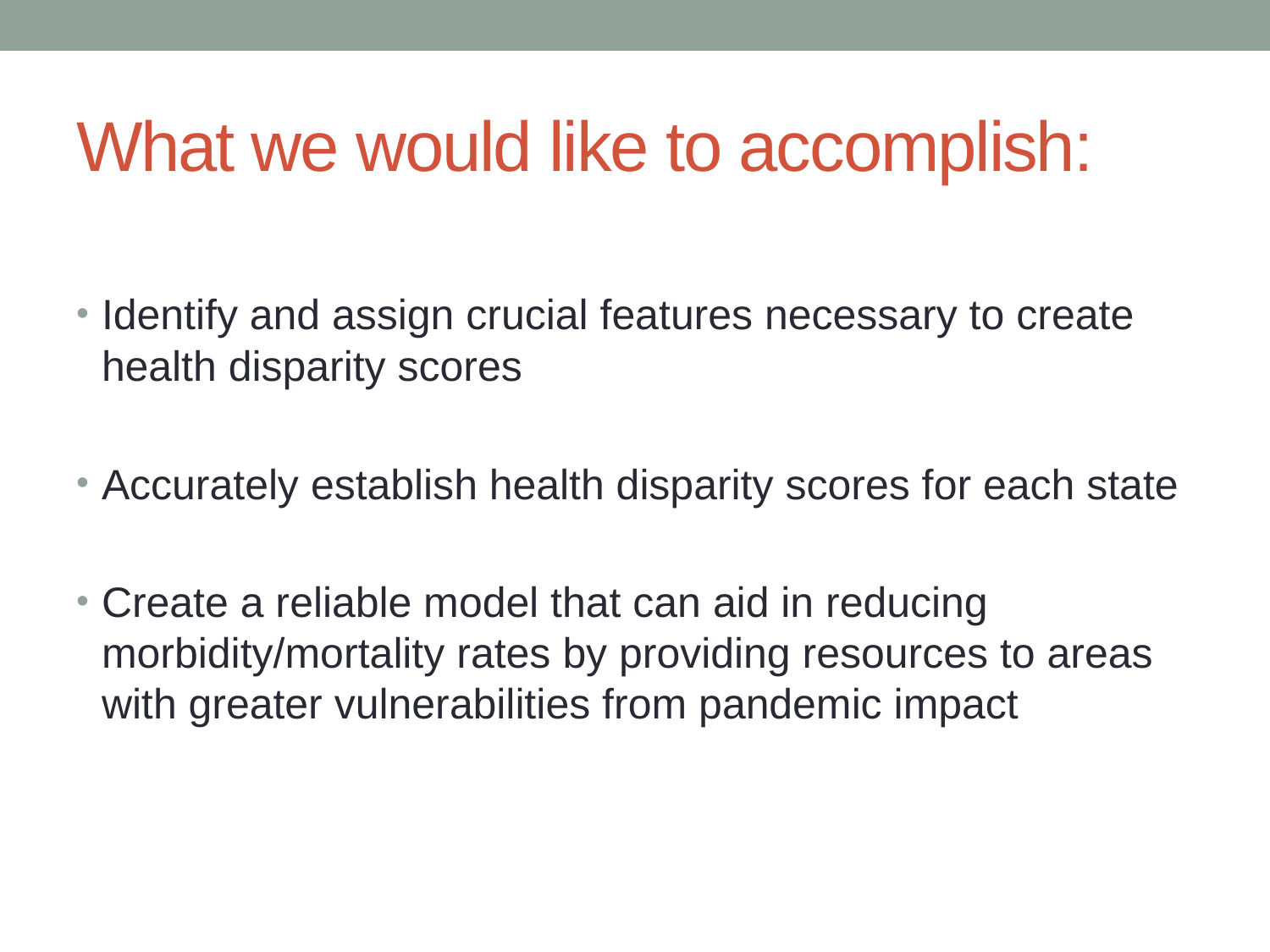

# What we would like to accomplish:

Identify and assign crucial features necessary to create health disparity scores

Accurately establish health disparity scores for each state

Create a reliable model that can aid in reducing morbidity/mortality rates by providing resources to areas with greater vulnerabilities from pandemic impact